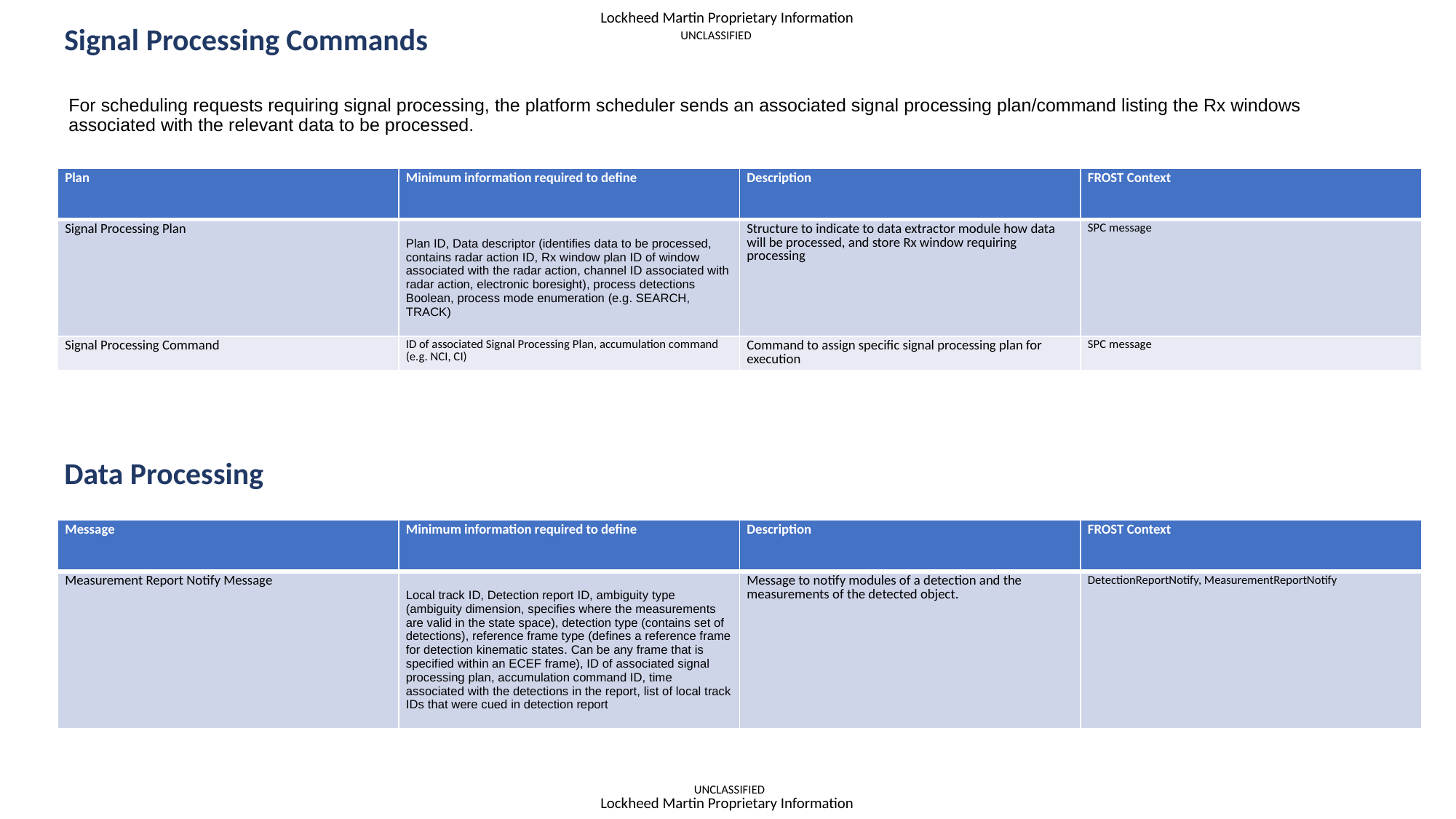

Signal Processing Commands
UNCLASSIFIED

For scheduling requests requiring signal processing, the platform scheduler sends an associated signal processing plan/command listing the Rx windows associated with the relevant data to be processed.

| Plan | Minimum information required to define | Description | FROST Context |
| --- | --- | --- | --- |
| Signal Processing Plan | Plan ID, Data descriptor (identifies data to be processed, contains radar action ID, Rx window plan ID of window associated with the radar action, channel ID associated with radar action, electronic boresight), process detections Boolean, process mode enumeration (e.g. SEARCH, TRACK) | Structure to indicate to data extractor module how data will be processed, and store Rx window requiring processing | SPC message |
| Signal Processing Command | ID of associated Signal Processing Plan, accumulation command (e.g. NCI, CI) | Command to assign specific signal processing plan for execution | SPC message |
Data Processing
| Message | Minimum information required to define | Description | FROST Context |
| --- | --- | --- | --- |
| Measurement Report Notify Message | Local track ID, Detection report ID, ambiguity type (ambiguity dimension, specifies where the measurements are valid in the state space), detection type (contains set of detections), reference frame type (defines a reference frame for detection kinematic states. Can be any frame that is specified within an ECEF frame), ID of associated signal processing plan, accumulation command ID, time associated with the detections in the report, list of local track IDs that were cued in detection report | Message to notify modules of a detection and the measurements of the detected object. | DetectionReportNotify, MeasurementReportNotify |
UNCLASSIFIED